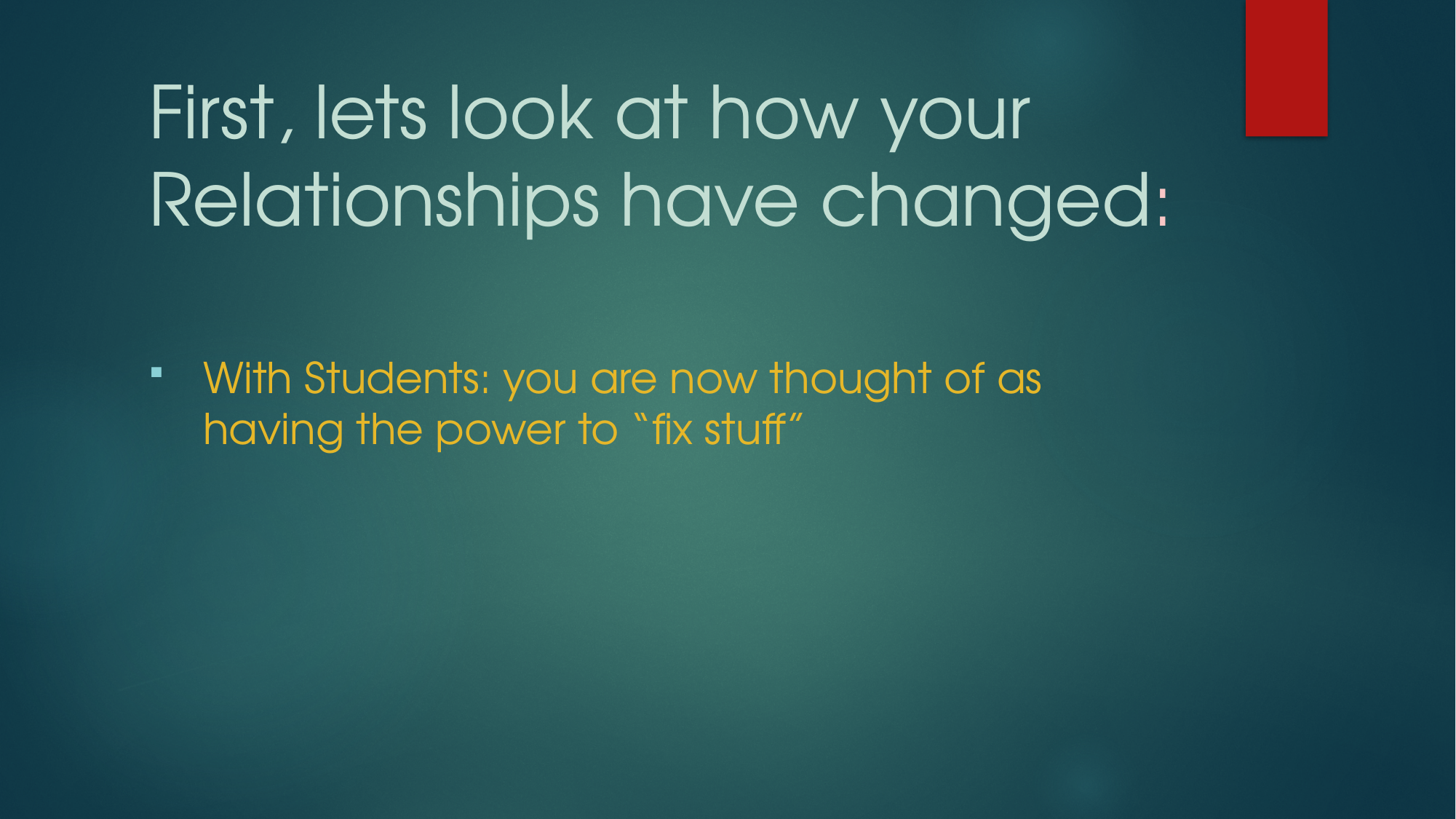

# First, lets look at how your Relationships have changed:
With Students: you are now thought of as having the power to “fix stuff”